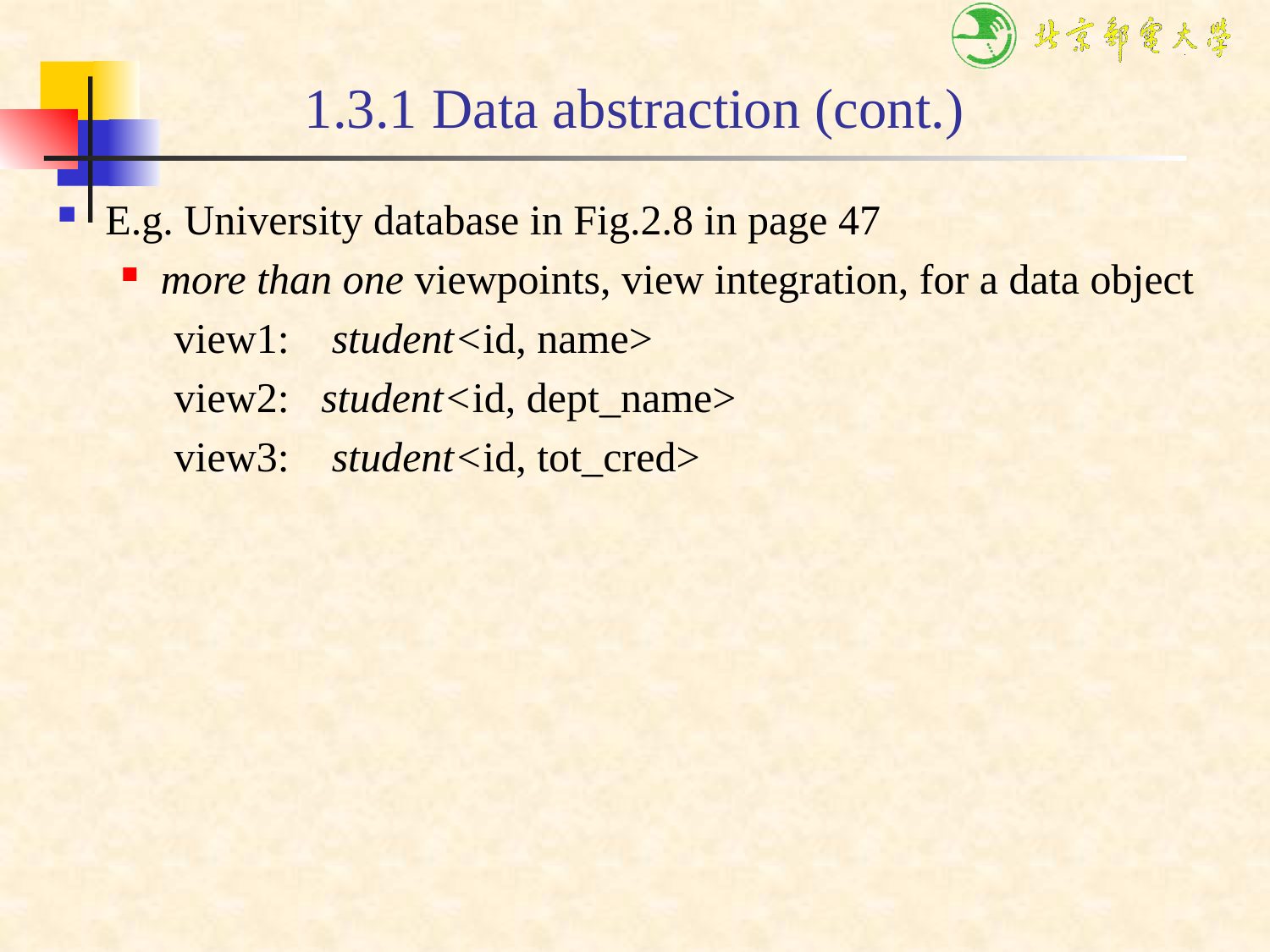

# 1.3.1 Data abstraction (cont.)
E.g. University database in Fig.2.8 in page 47
more than one viewpoints, view integration, for a data object
     view1:    student<id, name>
     view2:   student<id, dept_name>
     view3:    student<id, tot_cred>

37